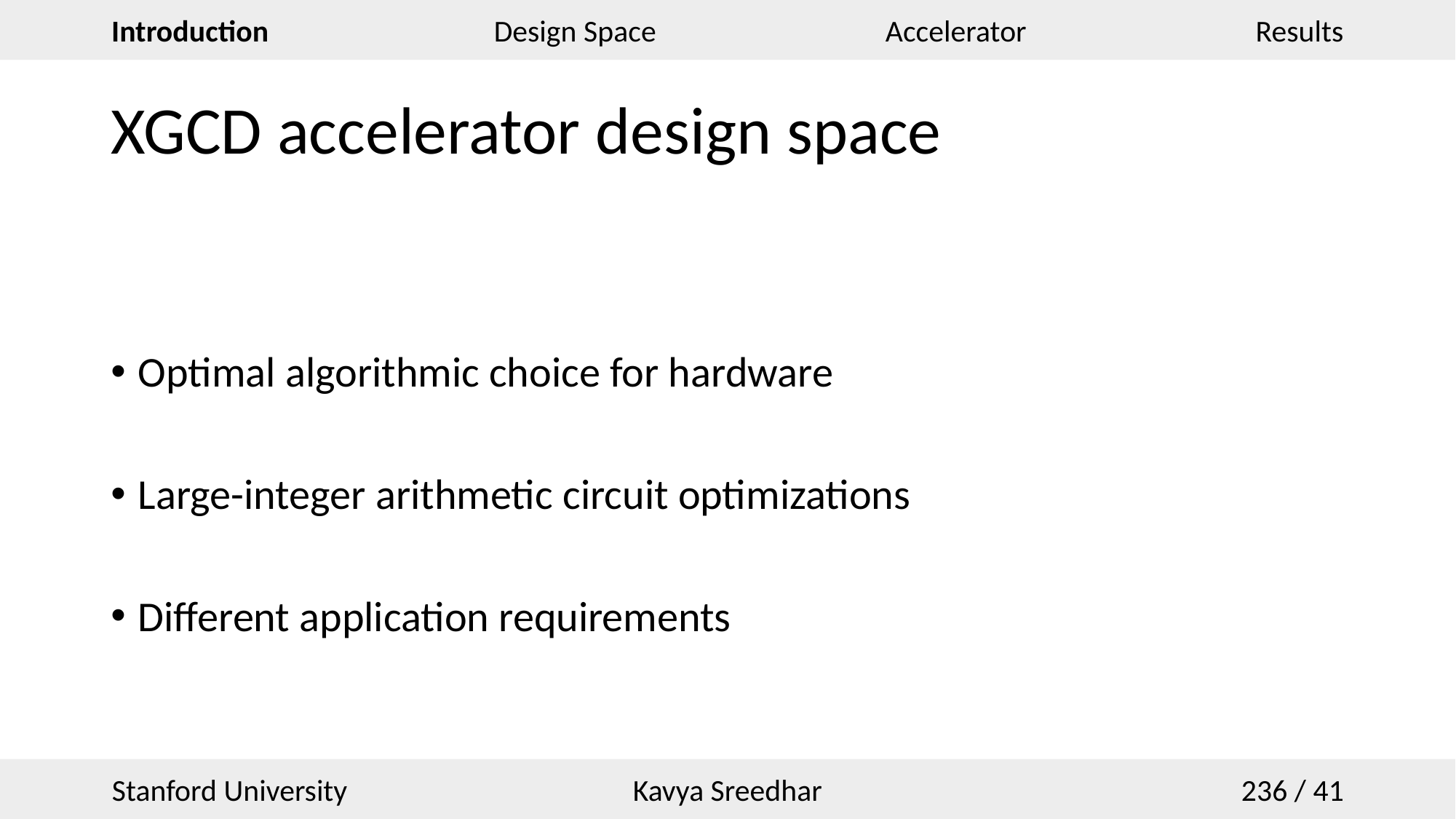

# XGCD accelerator design space

Optimal algorithmic choice for hardware

Large-integer arithmetic circuit optimizations

Different application requirements